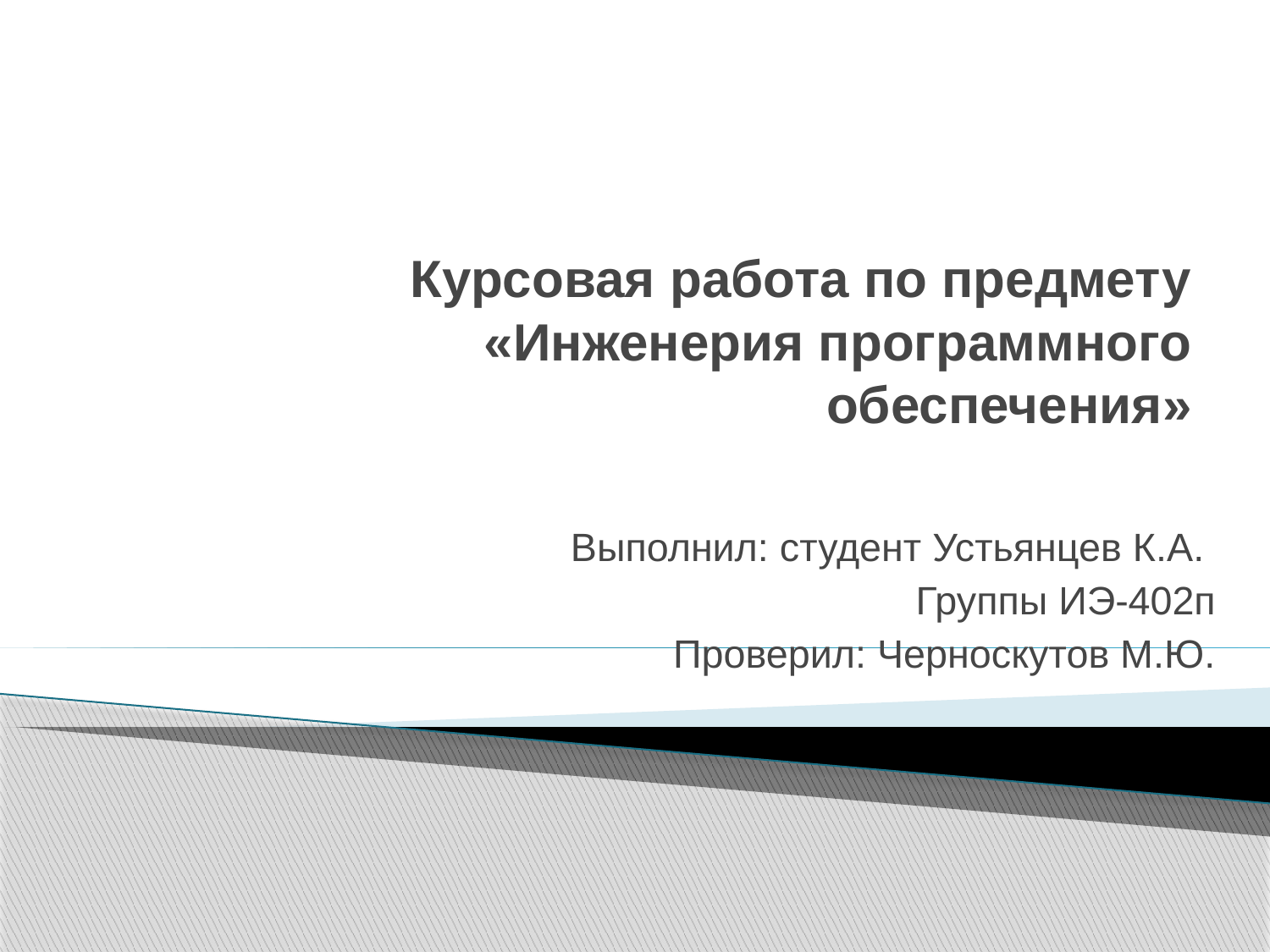

# Курсовая работа по предмету «Инженерия программного обеспечения»
Выполнил: студент Устьянцев К.А.
Группы ИЭ-402п
Проверил: Черноскутов М.Ю.